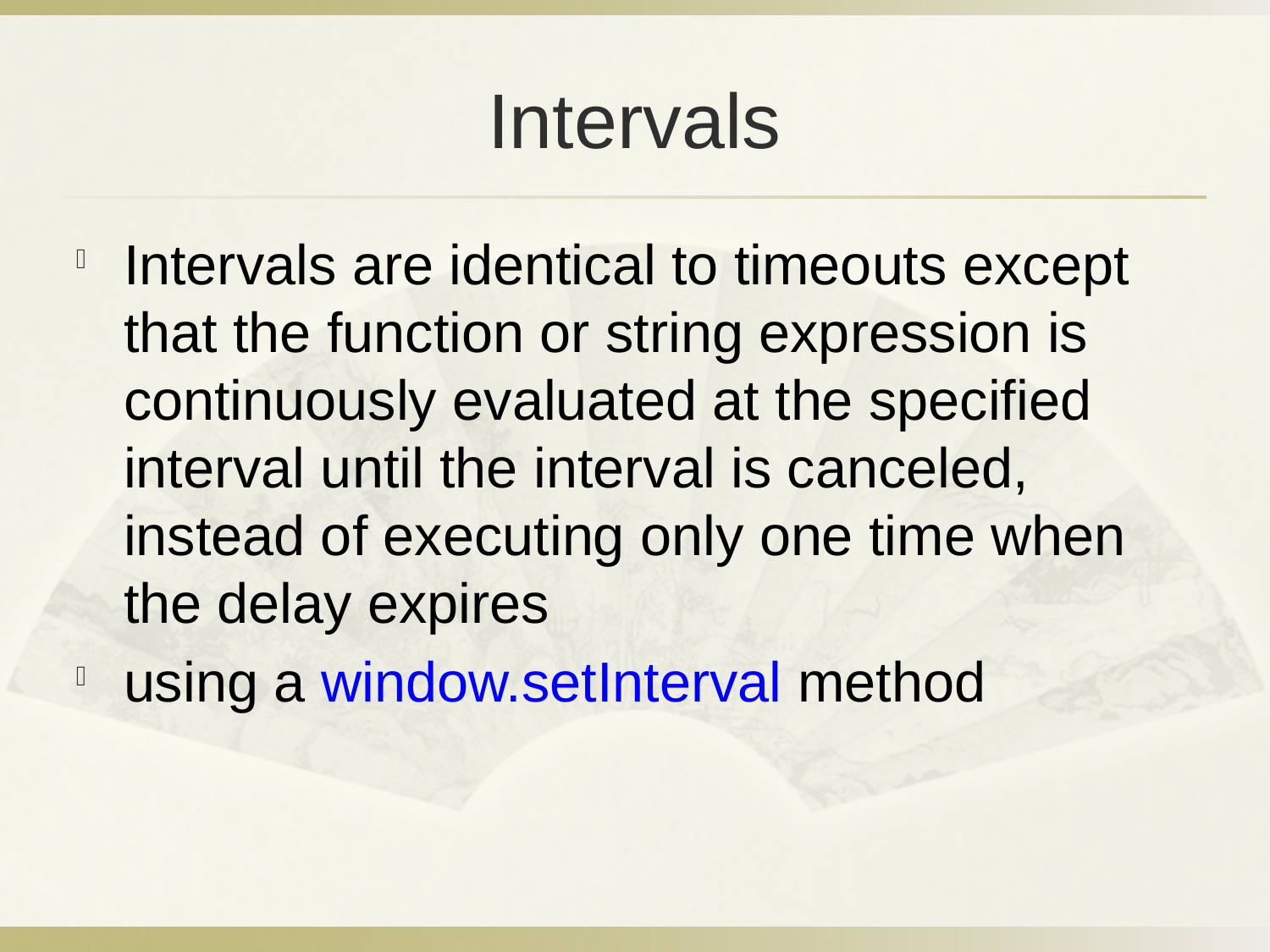

# Intervals
Intervals are identical to timeouts except that the function or string expression is continuously evaluated at the specified interval until the interval is canceled, instead of executing only one time when the delay expires
using a window.setInterval method